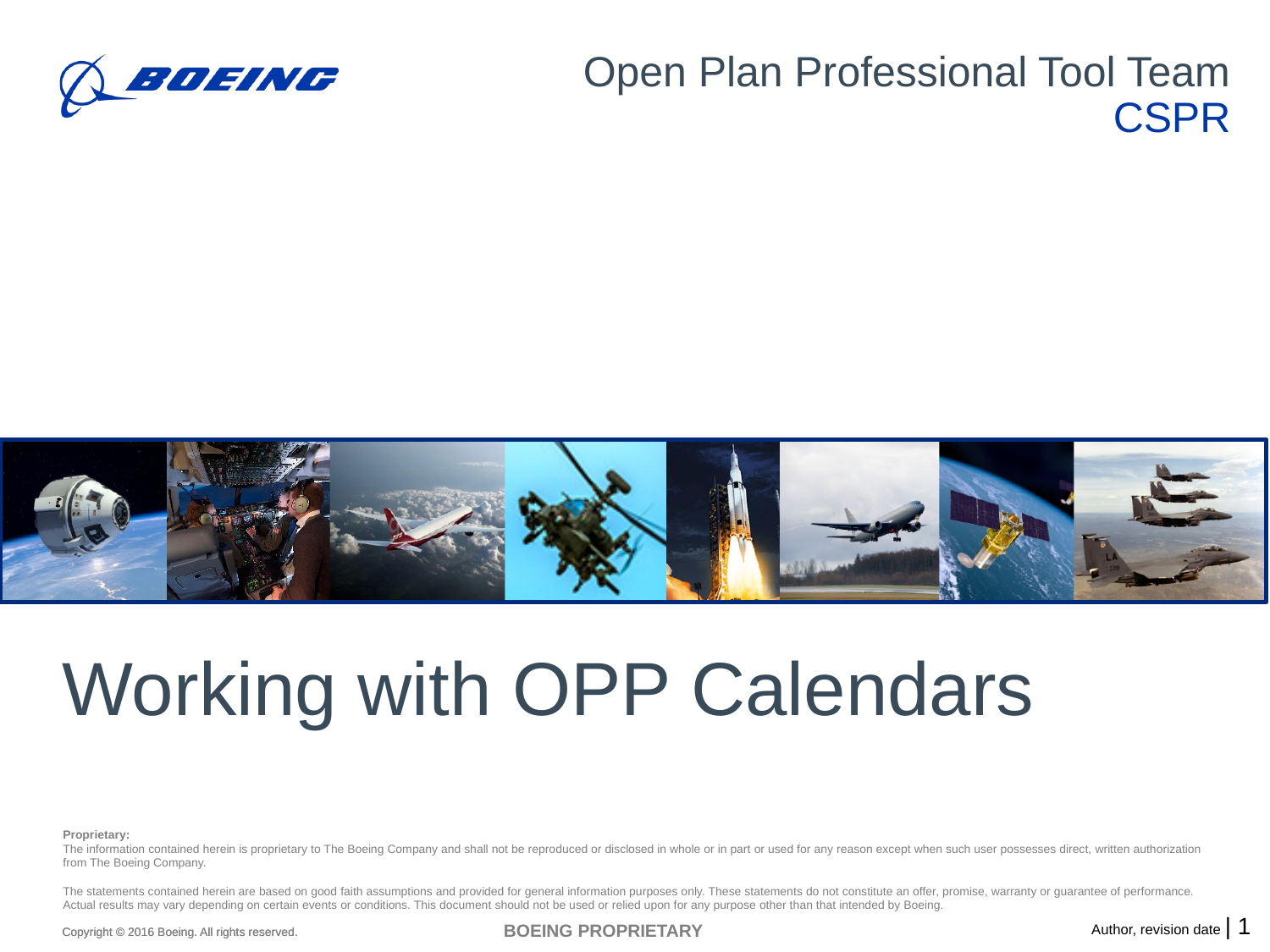

Working with OPP Calendars
1
BOEING PROPRIETARY